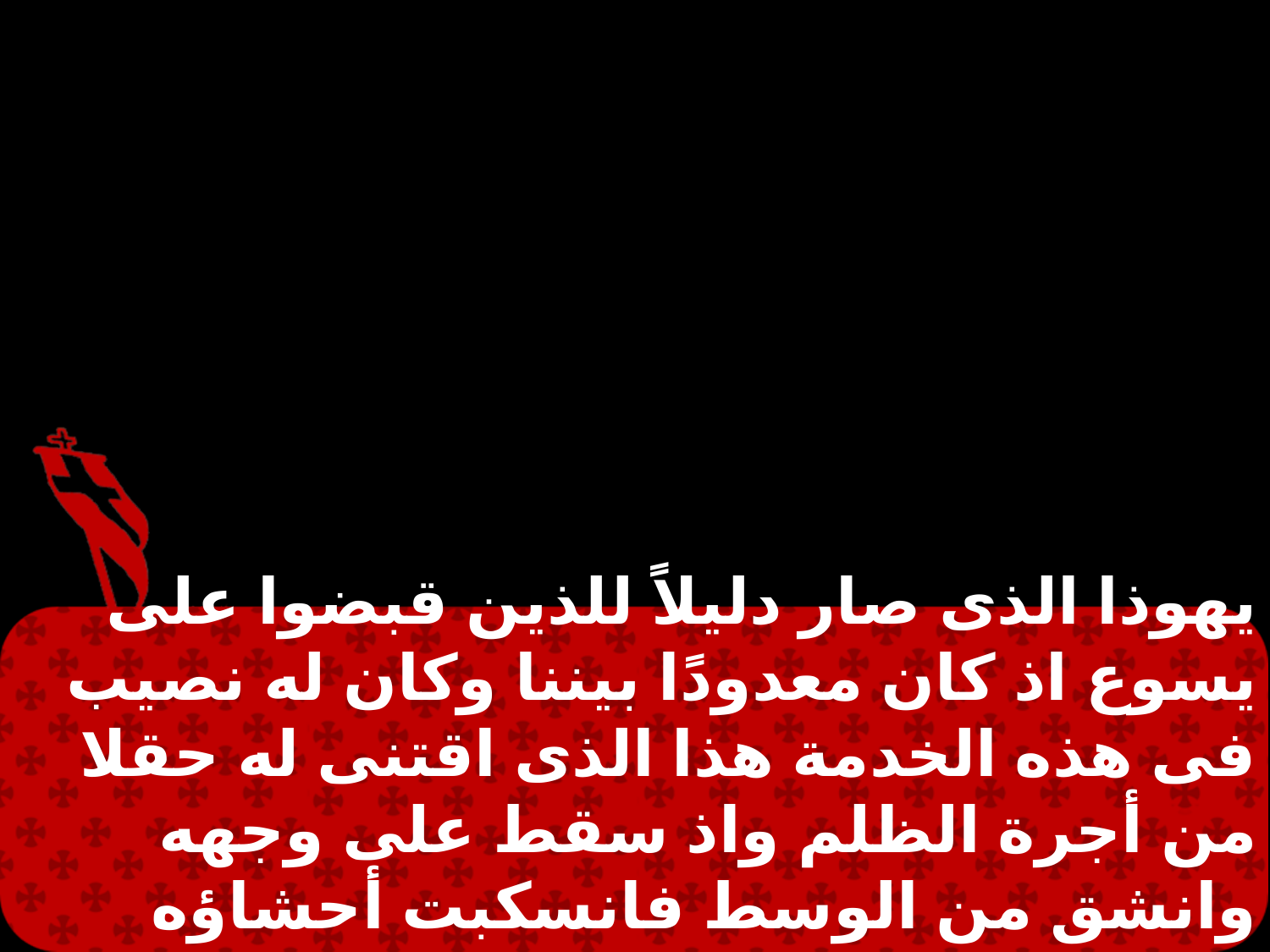

يهوذا الذى صار دليلاً للذين قبضوا على يسوع اذ كان معدودًا بيننا وكان له نصيب فى هذه الخدمة هذا الذى اقتنى له حقلا من أجرة الظلم واذ سقط على وجهه وانشق من الوسط فانسكبت أحشاؤه